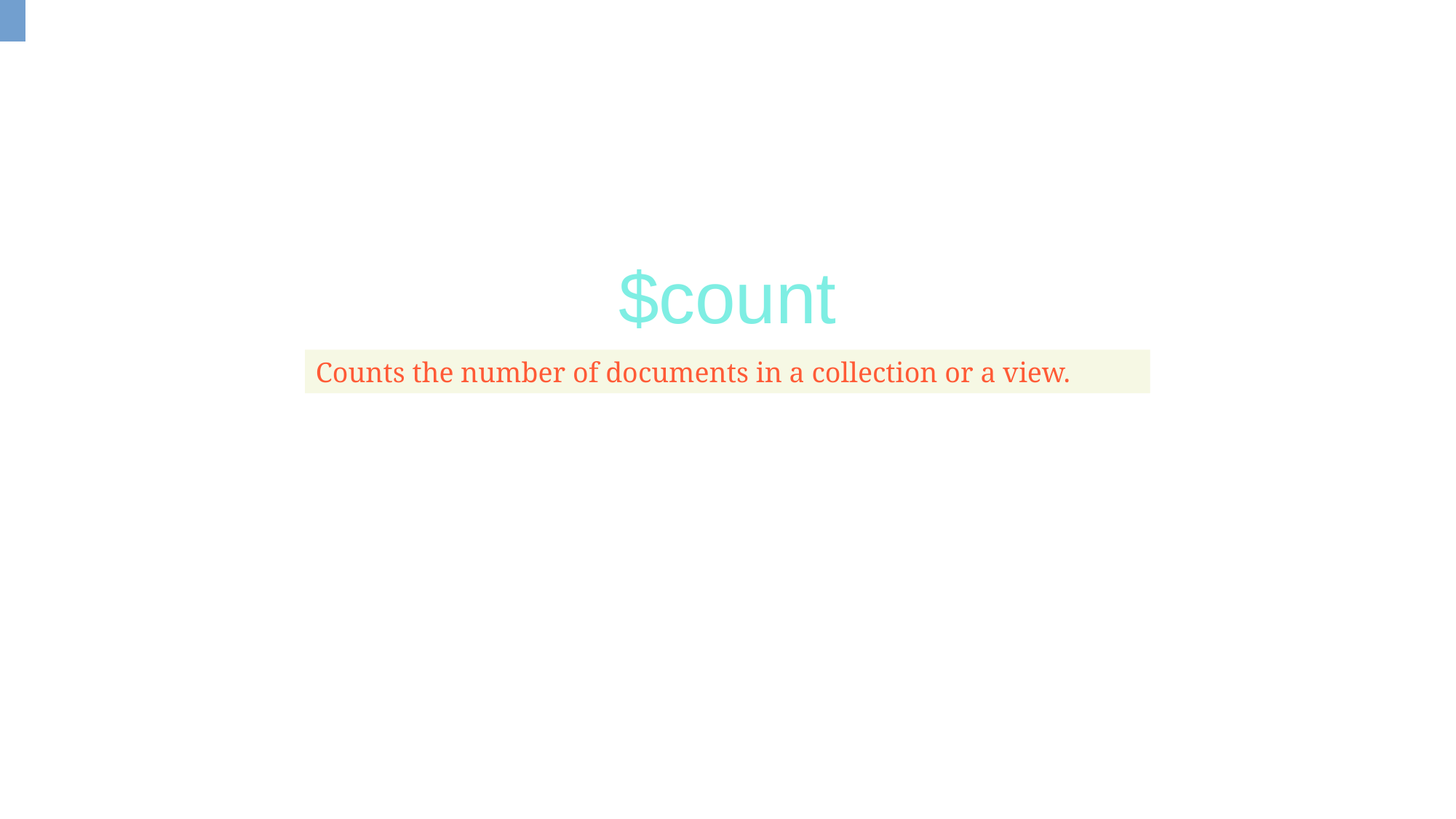

$count
Counts the number of documents in a collection or a view.